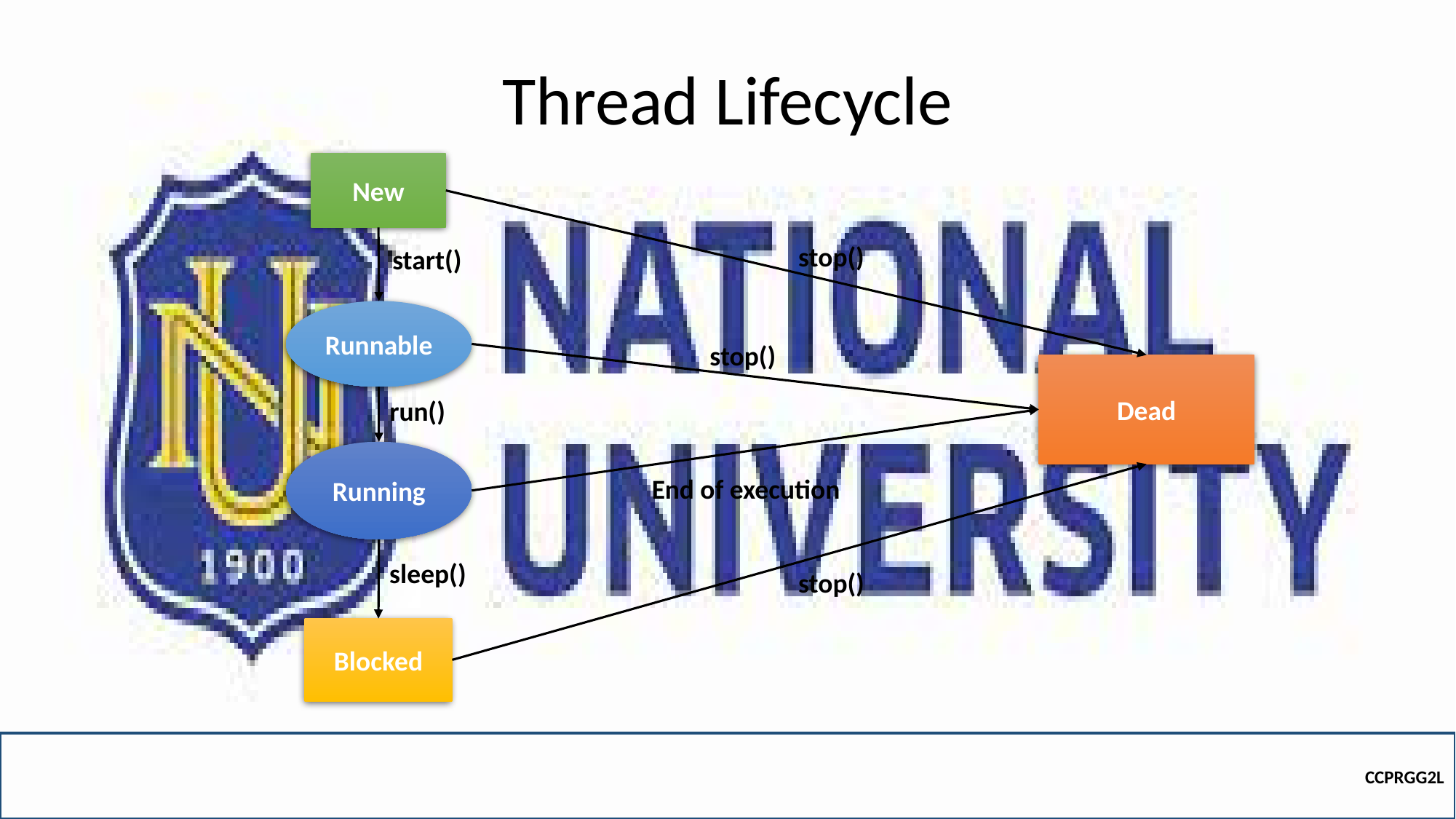

# Thread Lifecycle
New
stop()
start()
Runnable
stop()
Dead
run()
Running
End of execution
sleep()
stop()
Blocked
CCPRGG2L